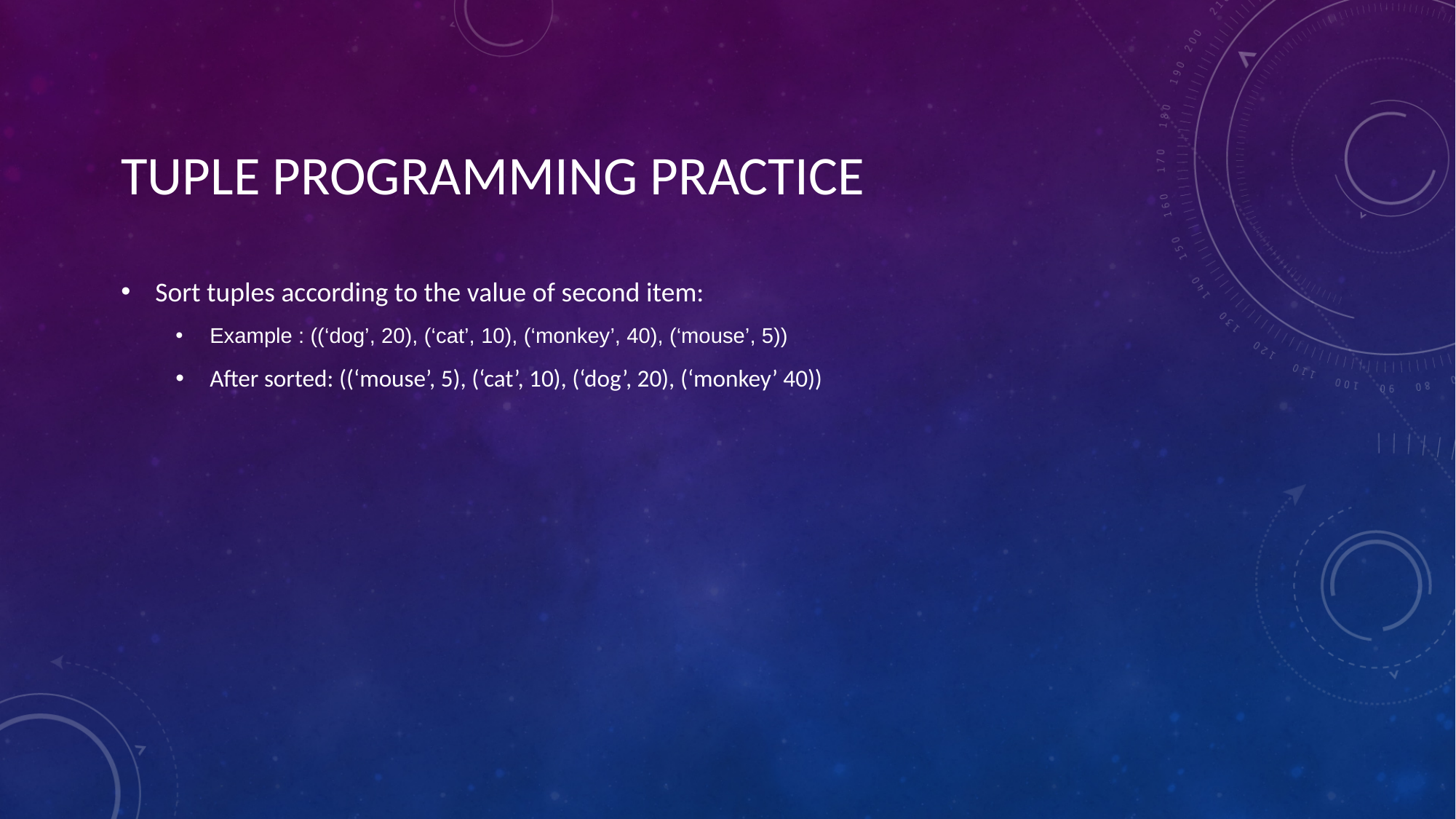

# Tuple Programming practice
Sort tuples according to the value of second item:
Example : ((‘dog’, 20), (‘cat’, 10), (‘monkey’, 40), (‘mouse’, 5))
After sorted: ((‘mouse’, 5), (‘cat’, 10), (‘dog’, 20), (‘monkey’ 40))